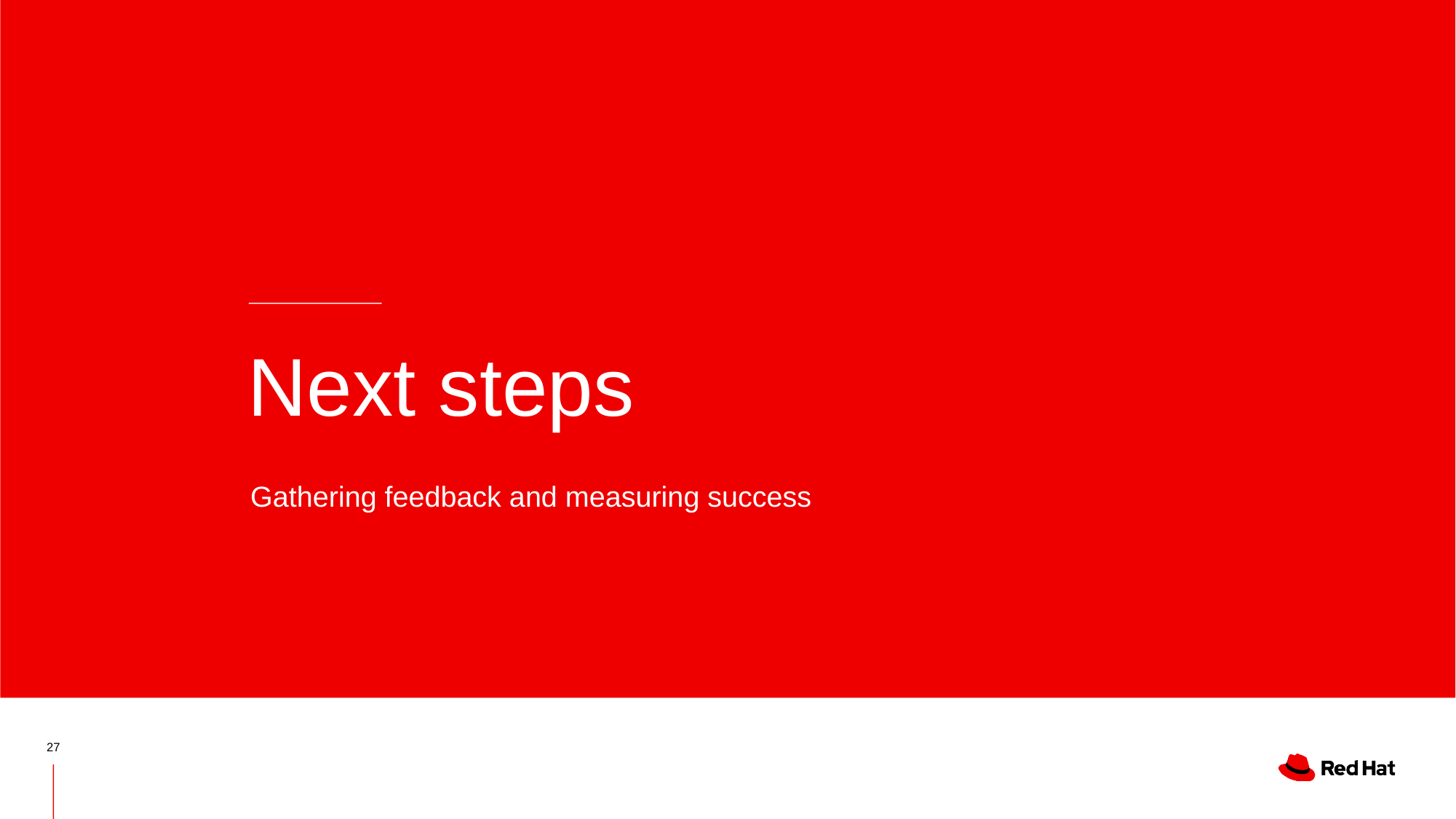

Next steps
Gathering feedback and measuring success
27